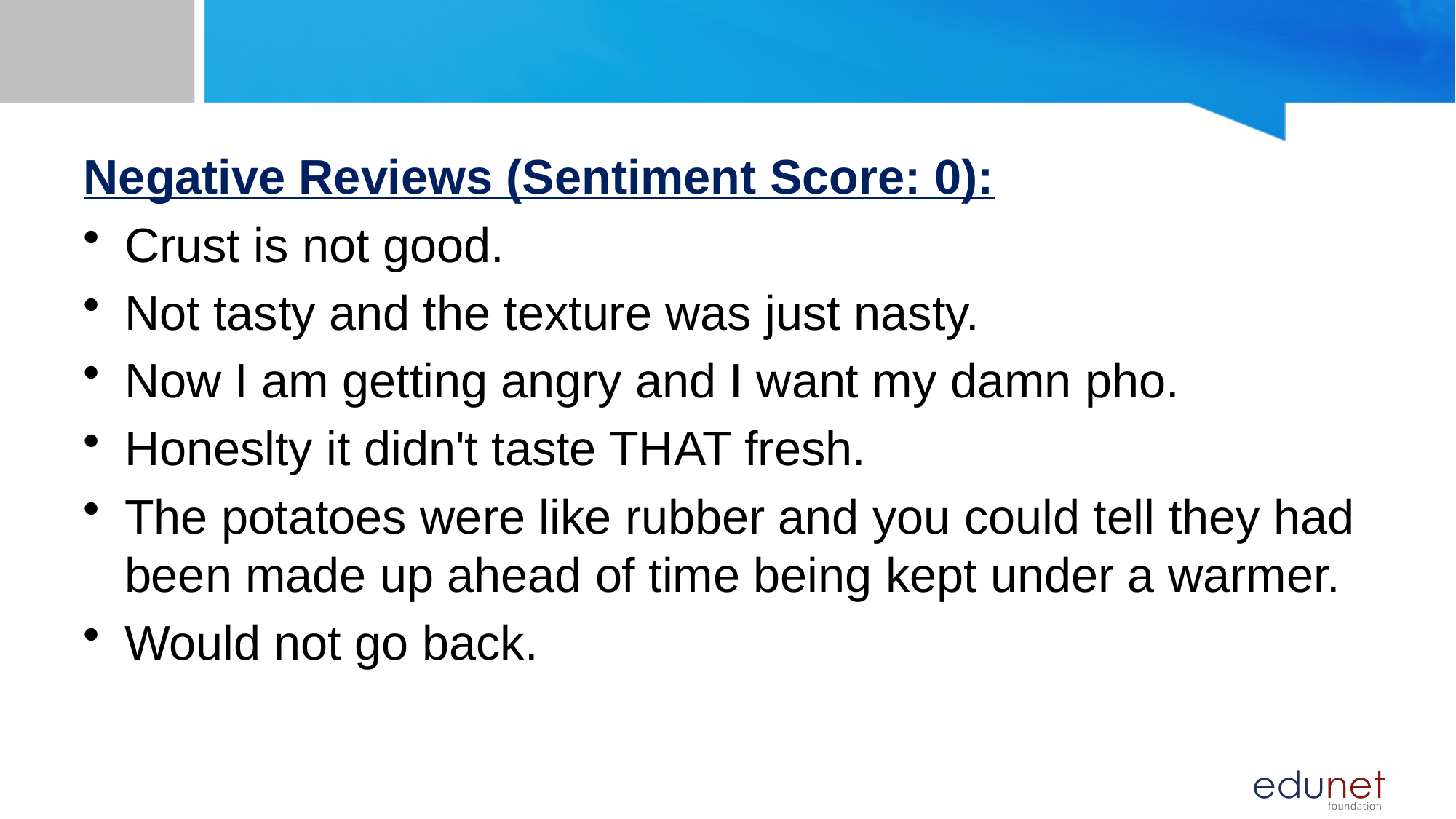

#
Negative Reviews (Sentiment Score: 0):
Crust is not good.
Not tasty and the texture was just nasty.
Now I am getting angry and I want my damn pho.
Honeslty it didn't taste THAT fresh.
The potatoes were like rubber and you could tell they had been made up ahead of time being kept under a warmer.
Would not go back.